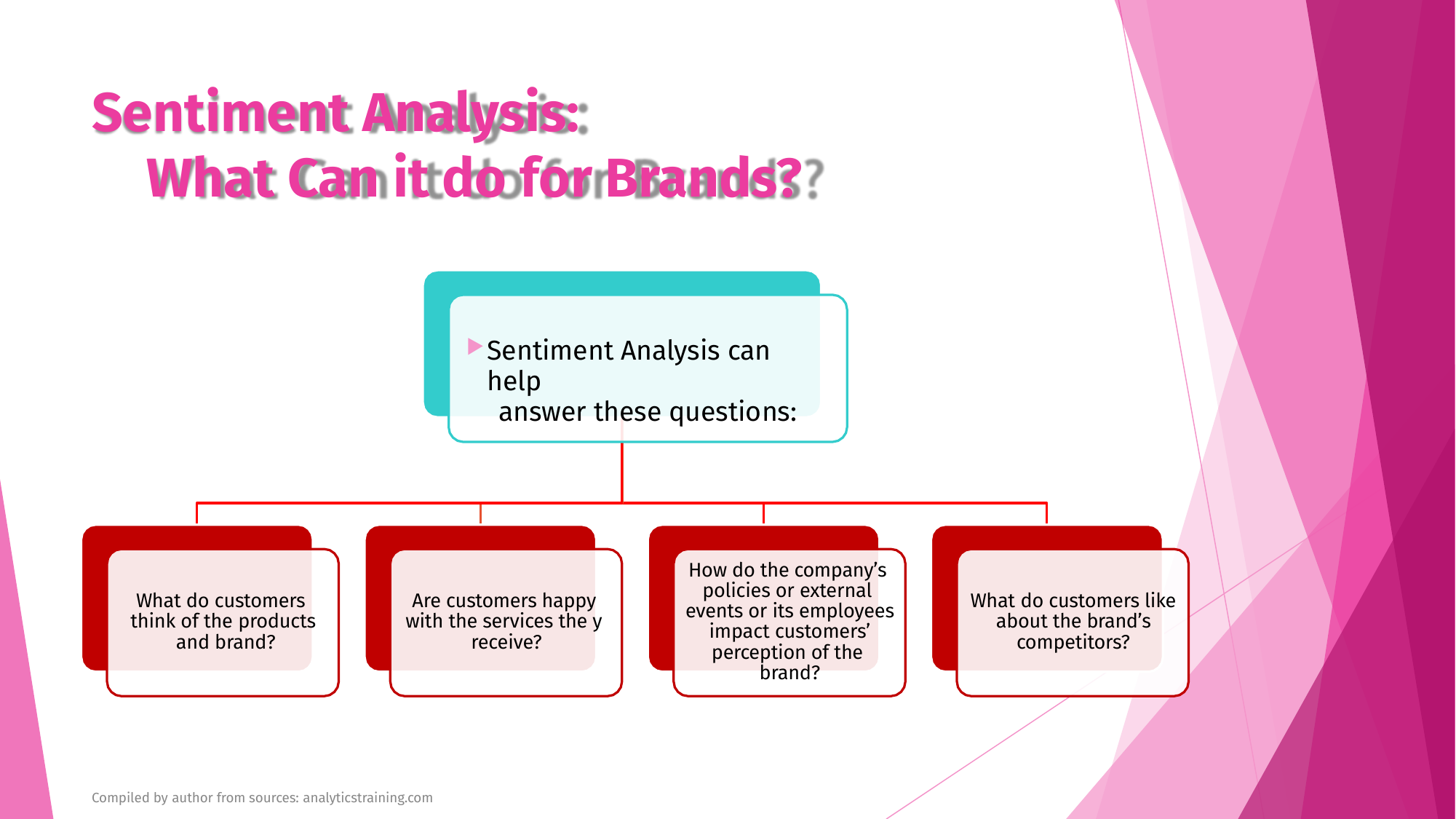

# Sentiment Analysis:
What Can it do for Brands?

Sentiment Analysis can help
answer these questions:

How do the company’s  policies or external  events or its employees  impact customers’  perception of the  brand?
What do customers  think of the products  and brand?
Are customers happy  with the services the y  receive?
What do customers like  about the brand’s  competitors?
Compiled by author from sources: analyticstraining.com